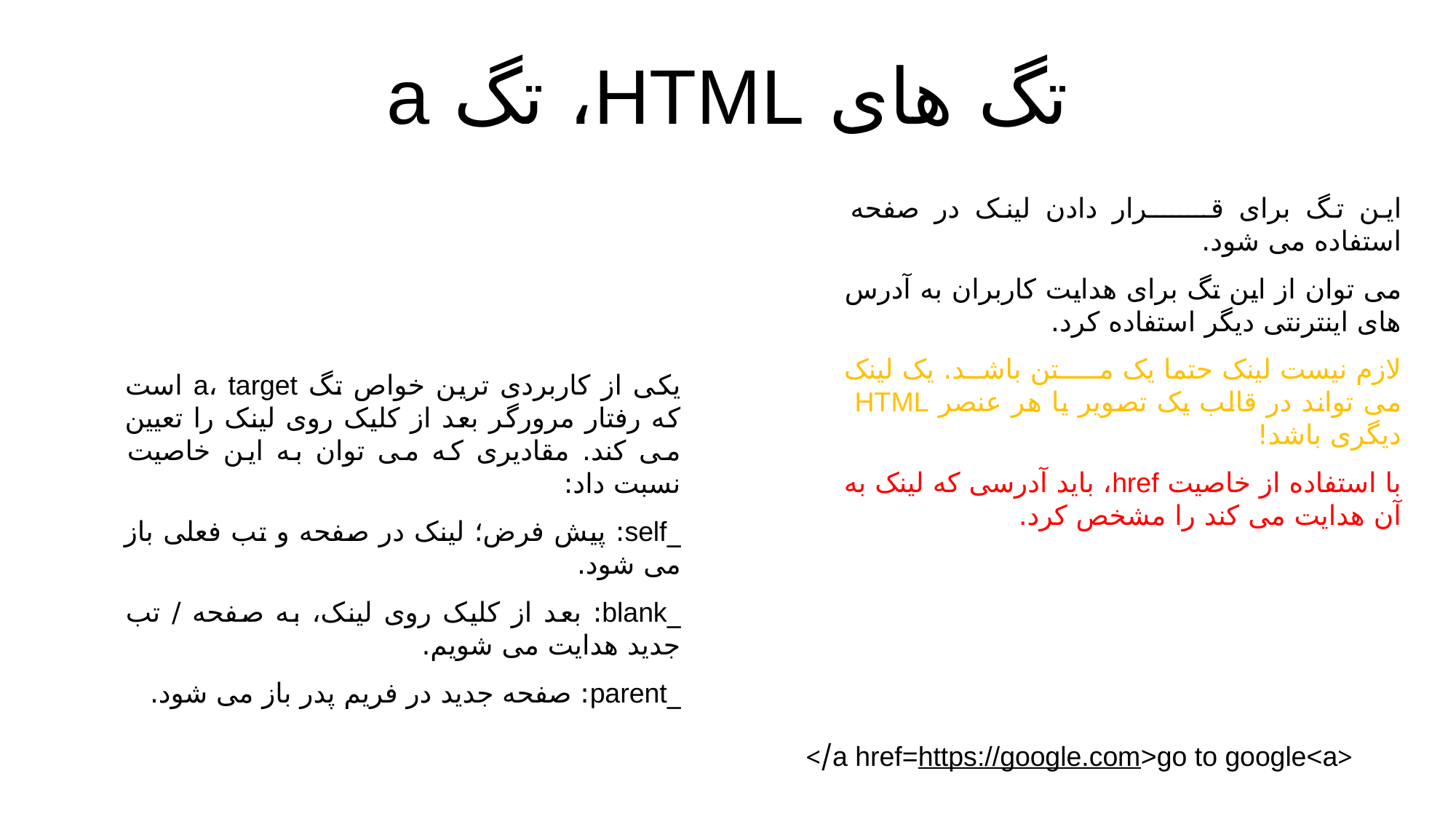

# تگ های HTML، تگ a
این تگ برای قـــــــرار دادن لینک در صفحه استفاده می شود.
می توان از این تگ برای هدایت کاربران به آدرس های اینترنتی دیگر استفاده کرد.
لازم نیست لینک حتما یک مـــــتن باشــد. یک لینک می تواند در قالب یک تصویر یا هر عنصر HTML  دیگری باشد!
با استفاده از خاصیت href، باید آدرسی که لینک به آن هدایت می کند را مشخص کرد.
یکی از کاربردی ترین خواص تگ a، target است که رفتار مرورگر بعد از کلیک روی لینک را تعیین می کند. مقادیری که می توان به این خاصیت نسبت داد:
_self: پیش فرض؛ لینک در صفحه و تب فعلی باز می شود.
_blank: بعد از کلیک روی لینک، به صفحه / تب جدید هدایت می شویم.
_parent: صفحه جدید در فریم پدر باز می شود.
<a href=https://google.com>go to google<a/>